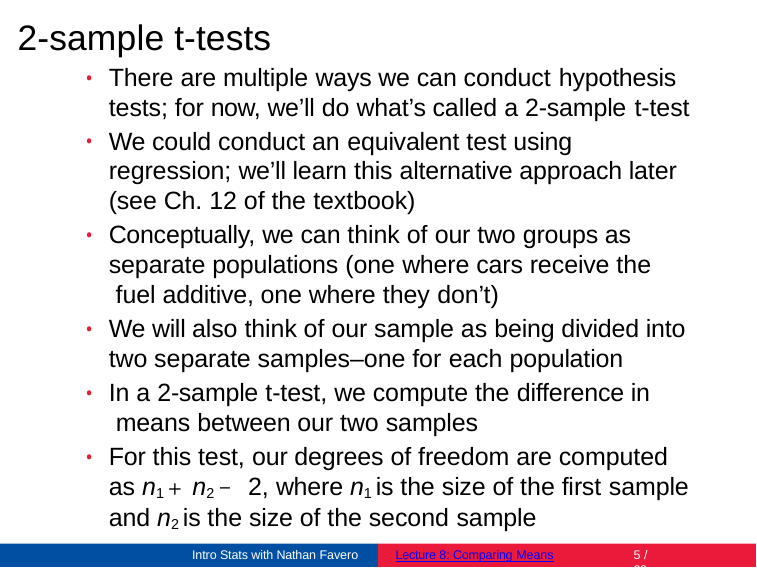

# 2-sample t-tests
There are multiple ways we can conduct hypothesis
tests; for now, we’ll do what’s called a 2-sample t-test
We could conduct an equivalent test using  regression; we’ll learn this alternative approach later  (see Ch. 12 of the textbook)
Conceptually, we can think of our two groups as  separate populations (one where cars receive the  fuel additive, one where they don’t)
We will also think of our sample as being divided into  two separate samples–one for each population
In a 2-sample t-test, we compute the difference in  means between our two samples
For this test, our degrees of freedom are computed  as n1 + n2 − 2, where n1 is the size of the first sample  and n2 is the size of the second sample

Intro Stats with Nathan Favero
Lecture 8: Comparing Means
5 / 23